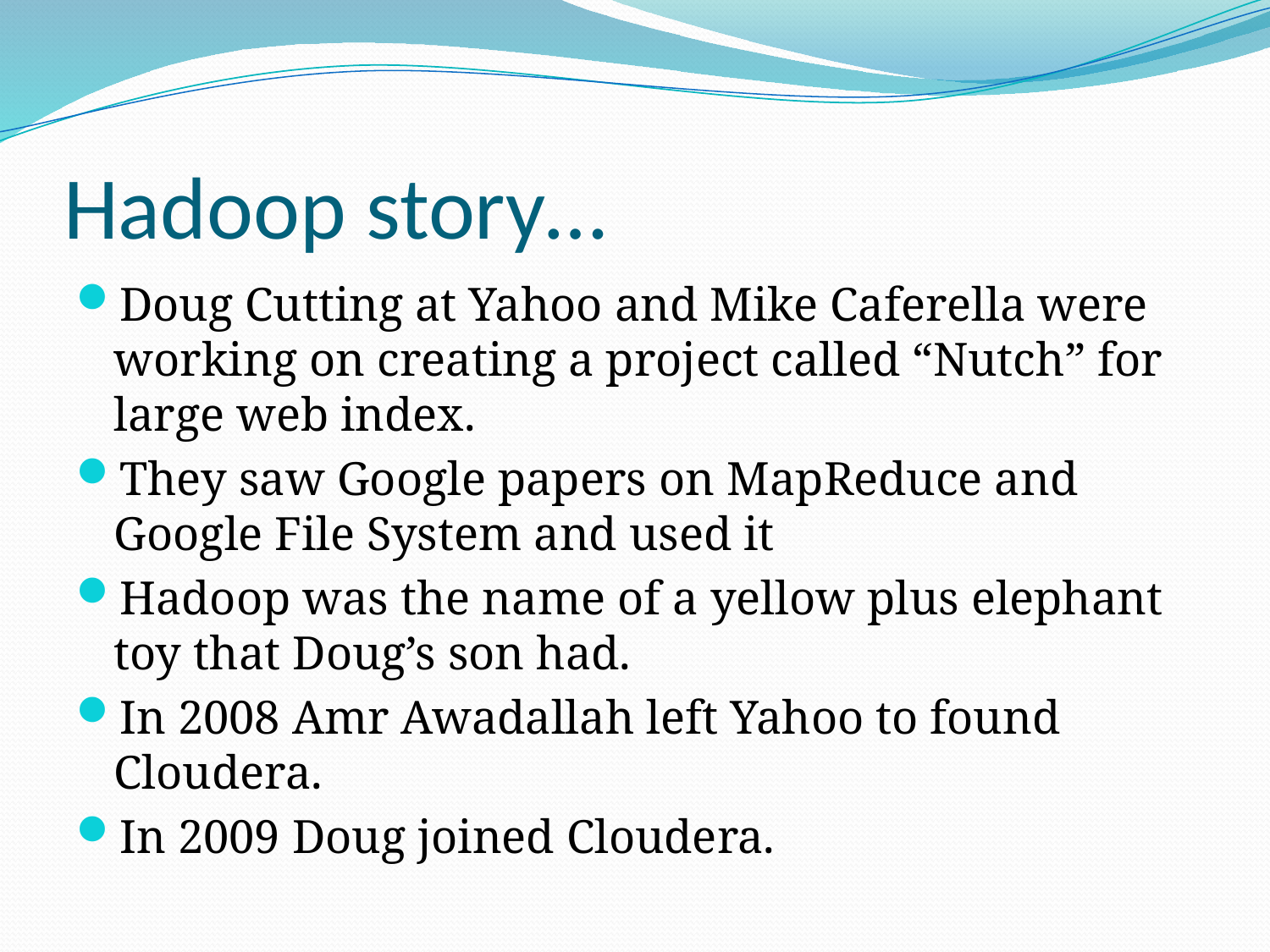

# Hadoop story…
Doug Cutting at Yahoo and Mike Caferella were working on creating a project called “Nutch” for large web index.
They saw Google papers on MapReduce and Google File System and used it
Hadoop was the name of a yellow plus elephant toy that Doug’s son had.
In 2008 Amr Awadallah left Yahoo to found Cloudera.
In 2009 Doug joined Cloudera.